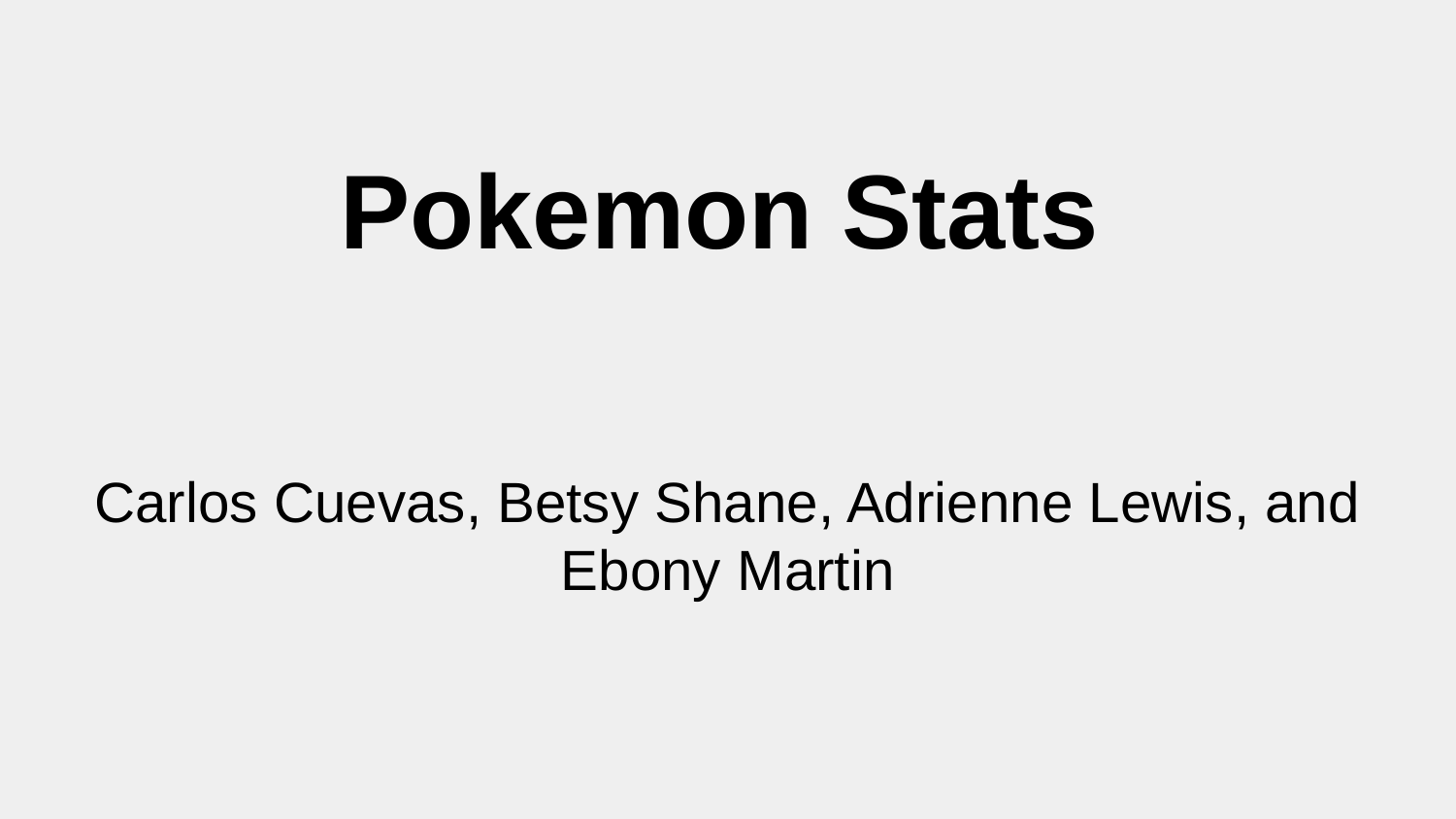

# Pokemon Stats
Carlos Cuevas, Betsy Shane, Adrienne Lewis, and Ebony Martin